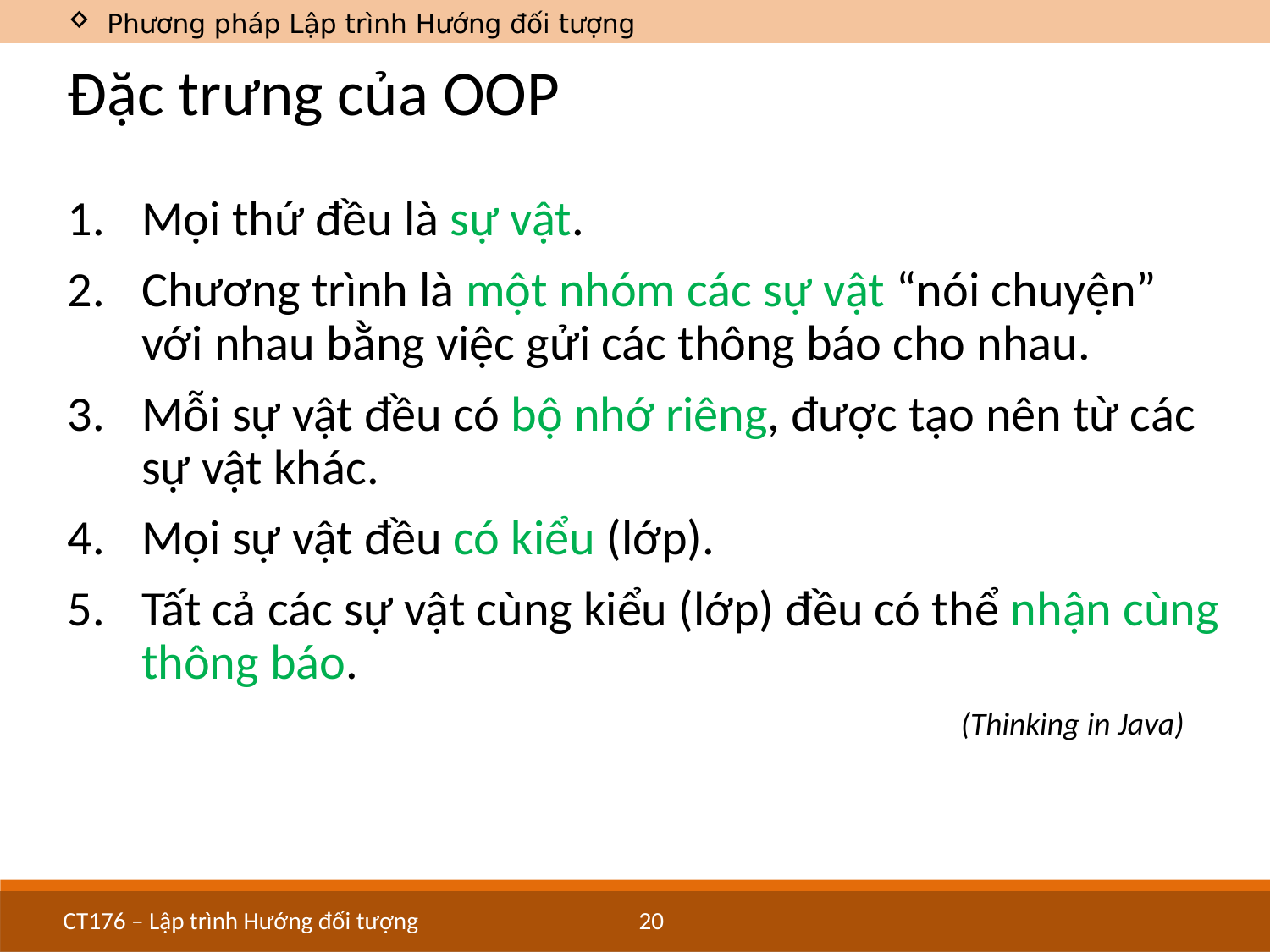

Phương pháp Lập trình Hướng đối tượng
# Đặc trưng của OOP
Mọi thứ đều là sự vật.
Chương trình là một nhóm các sự vật “nói chuyện” với nhau bằng việc gửi các thông báo cho nhau.
Mỗi sự vật đều có bộ nhớ riêng, được tạo nên từ các sự vật khác.
Mọi sự vật đều có kiểu (lớp).
Tất cả các sự vật cùng kiểu (lớp) đều có thể nhận cùng thông báo.
							        (Thinking in Java)